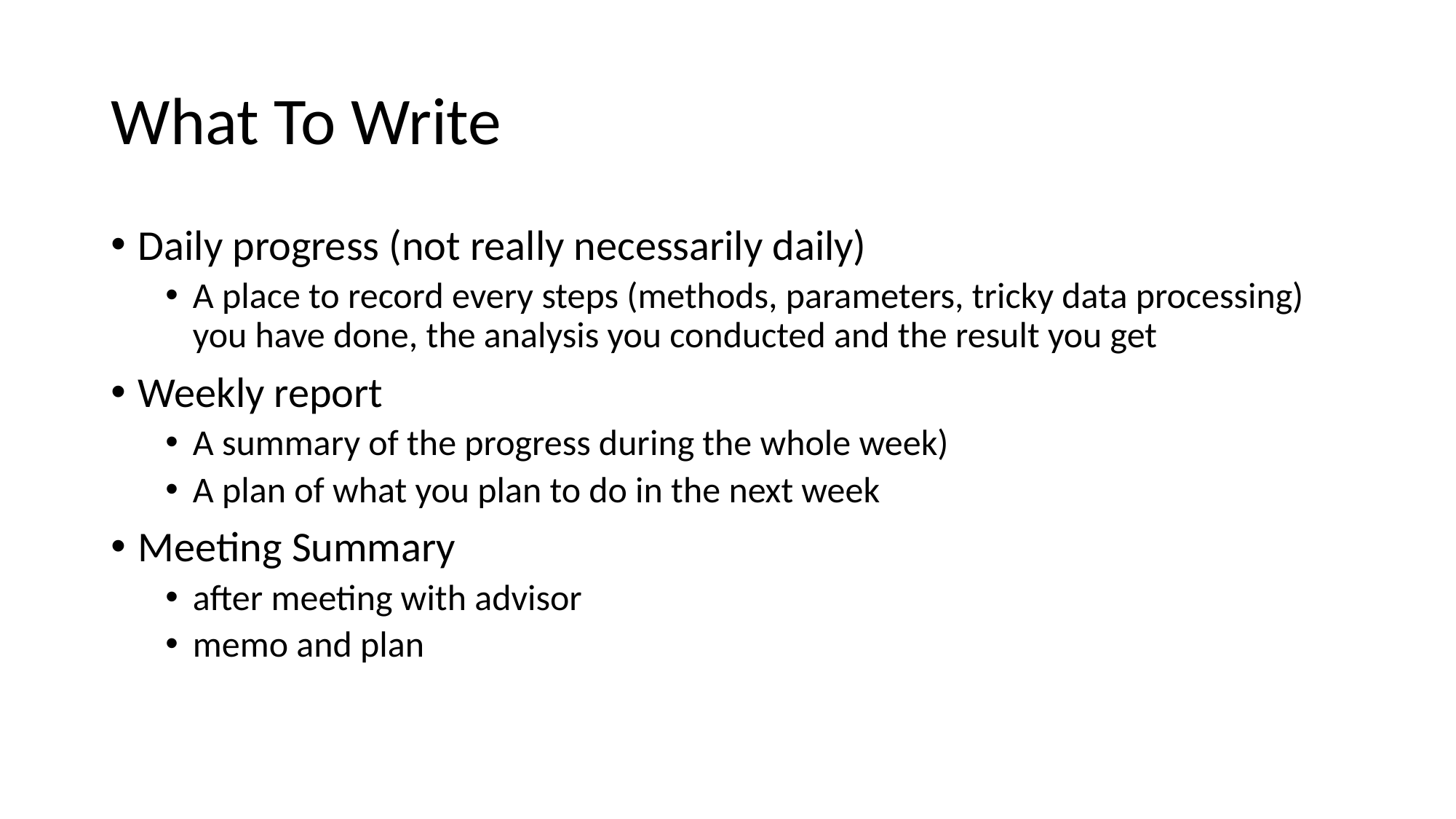

# What To Write
Daily progress (not really necessarily daily)
A place to record every steps (methods, parameters, tricky data processing) you have done, the analysis you conducted and the result you get
Weekly report
A summary of the progress during the whole week)
A plan of what you plan to do in the next week
Meeting Summary
after meeting with advisor
memo and plan